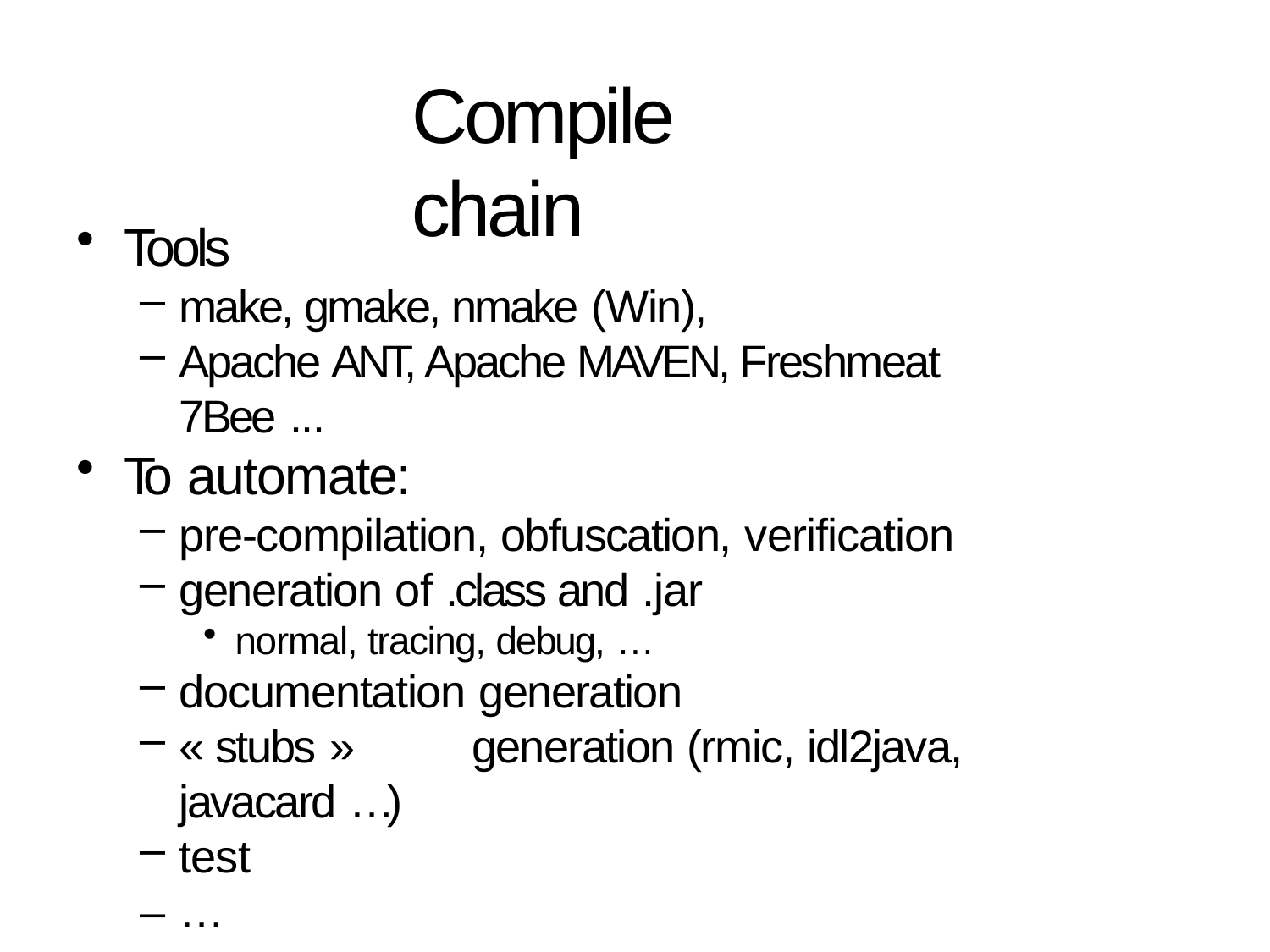

# Compile chain
Tools
make, gmake, nmake (Win),
Apache ANT, Apache MAVEN, Freshmeat 7Bee ...
To automate:
pre-compilation, obfuscation, verification
generation of .class and .jar
normal, tracing, debug, …
documentation generation
« stubs »	generation (rmic, idl2java, javacard …)
test
– …